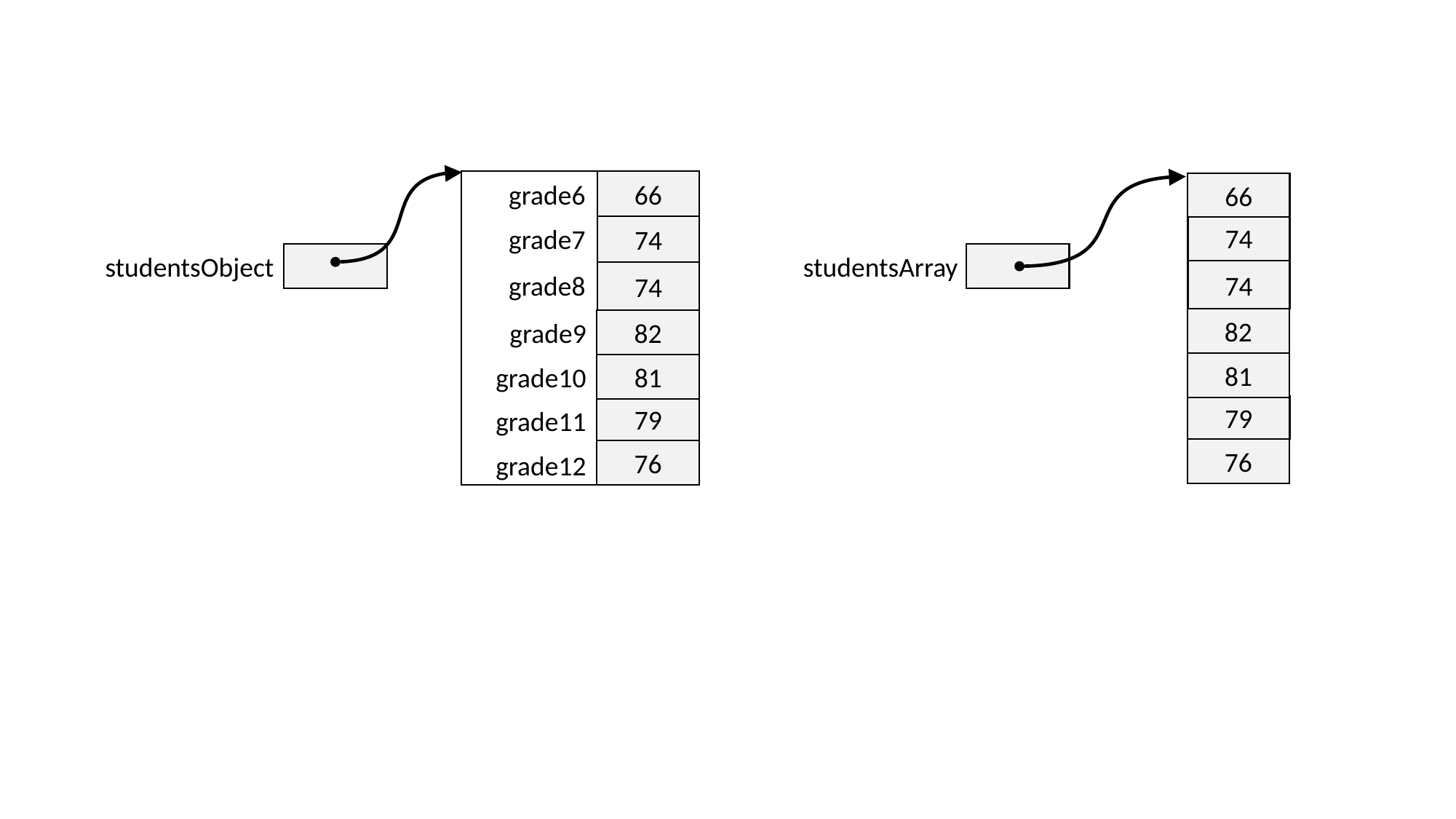

66
grade6
66
74
74
grade7

studentsObject
studentsArray
74
74
grade8
82
82
grade9
81
81
grade10
79
79
grade11
76
76
grade12